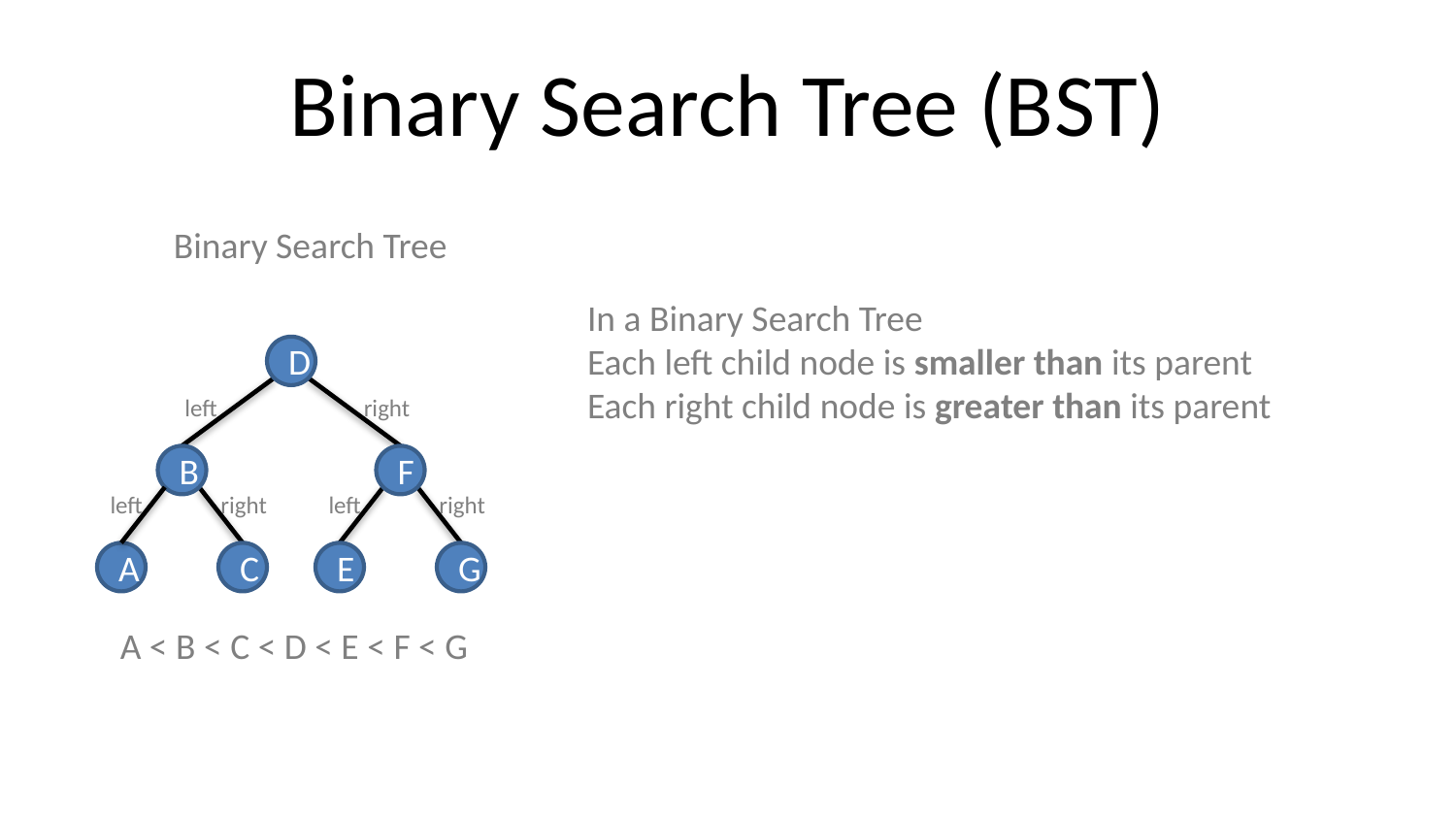

# Binary Search Tree (BST)
Binary Search Tree
In a Binary Search Tree
Each left child node is smaller than its parent
Each right child node is greater than its parent
D
left
right
B
F
left
right
left
right
A
C
E
G
A < B < C < D < E < F < G